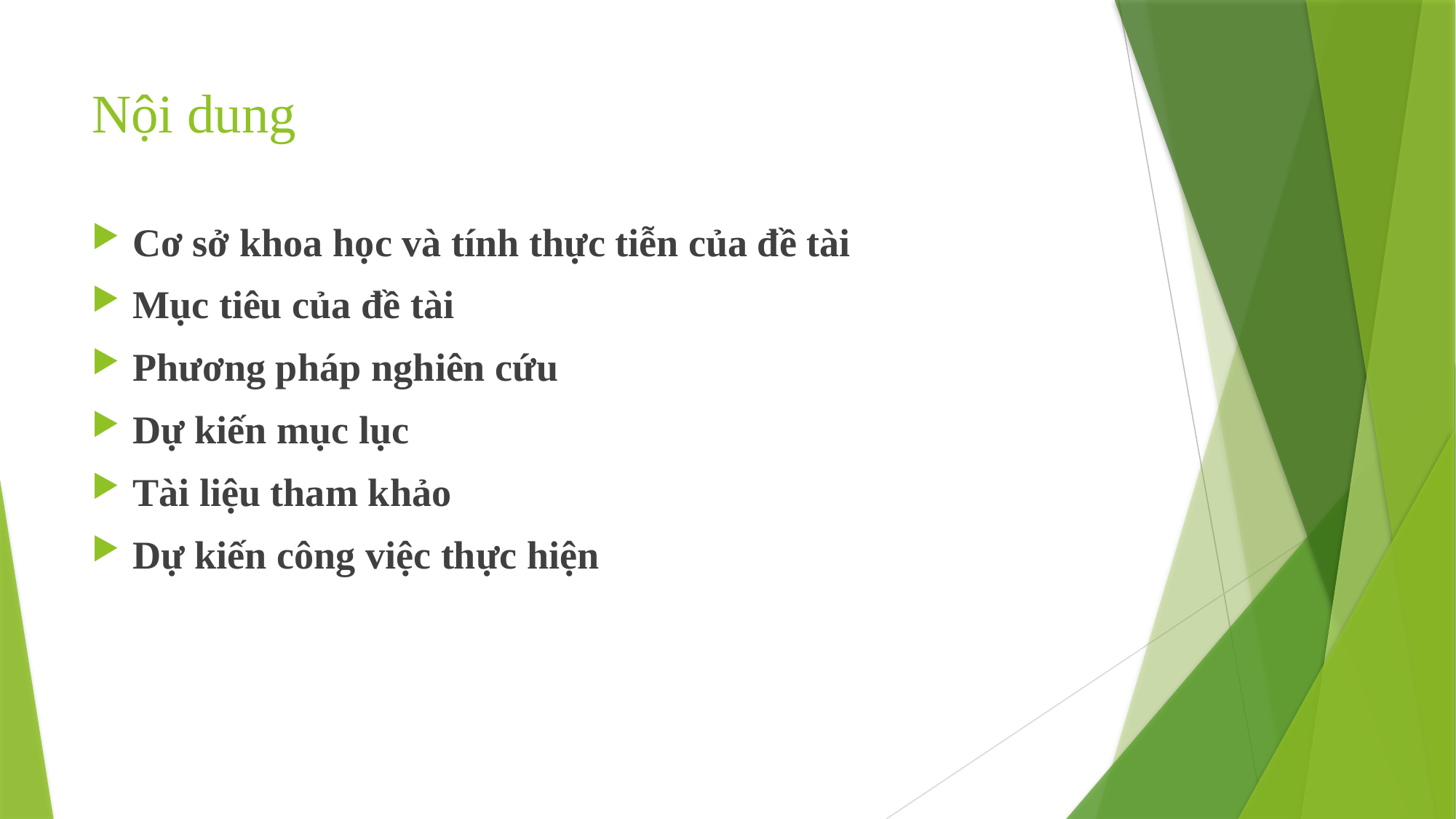

# Nội dung
Cơ sở khoa học và tính thực tiễn của đề tài
Mục tiêu của đề tài
Phương pháp nghiên cứu
Dự kiến mục lục
Tài liệu tham khảo
Dự kiến công việc thực hiện